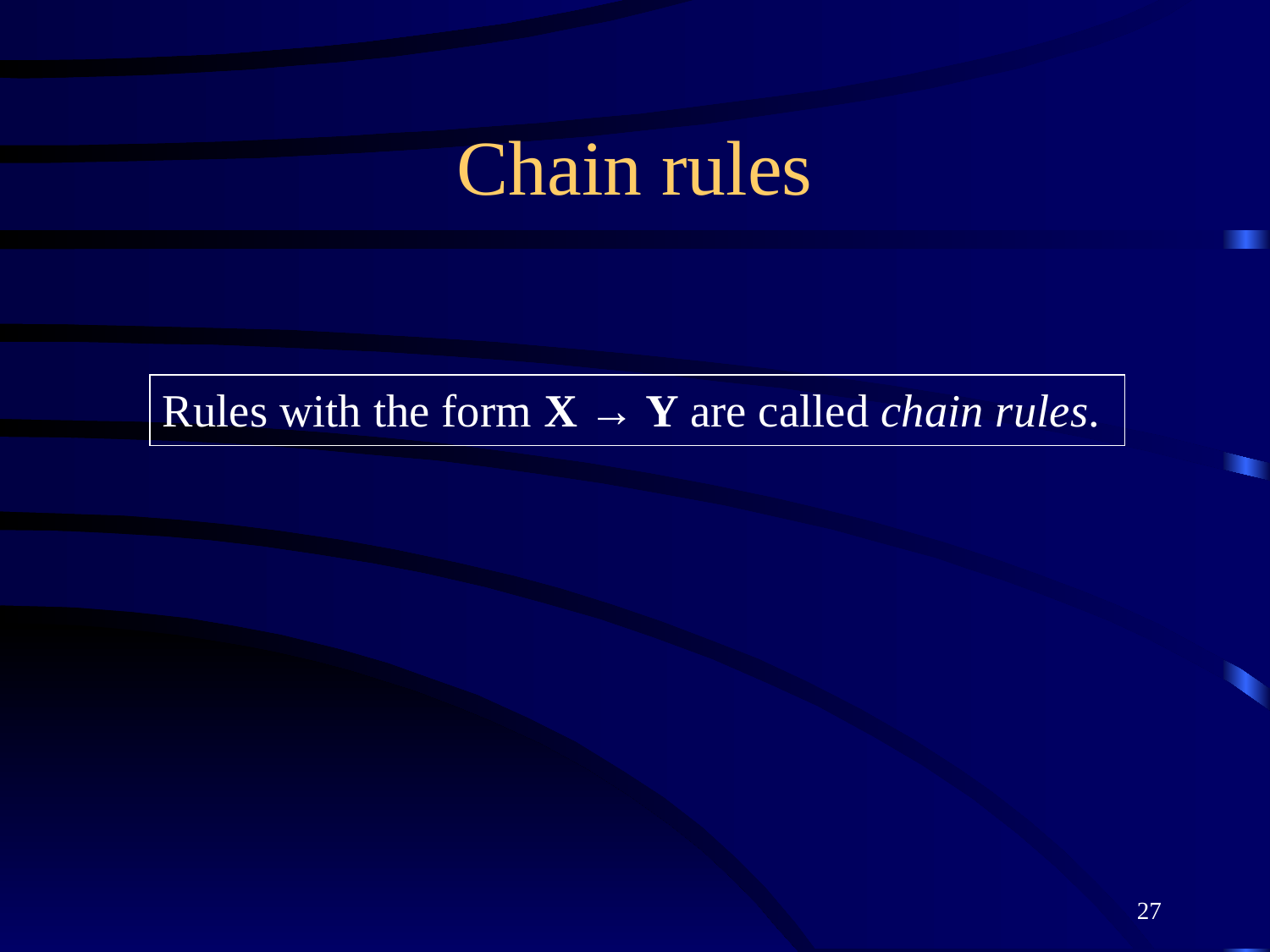

# Chain rules
Rules with the form X → Y are called chain rules.
27